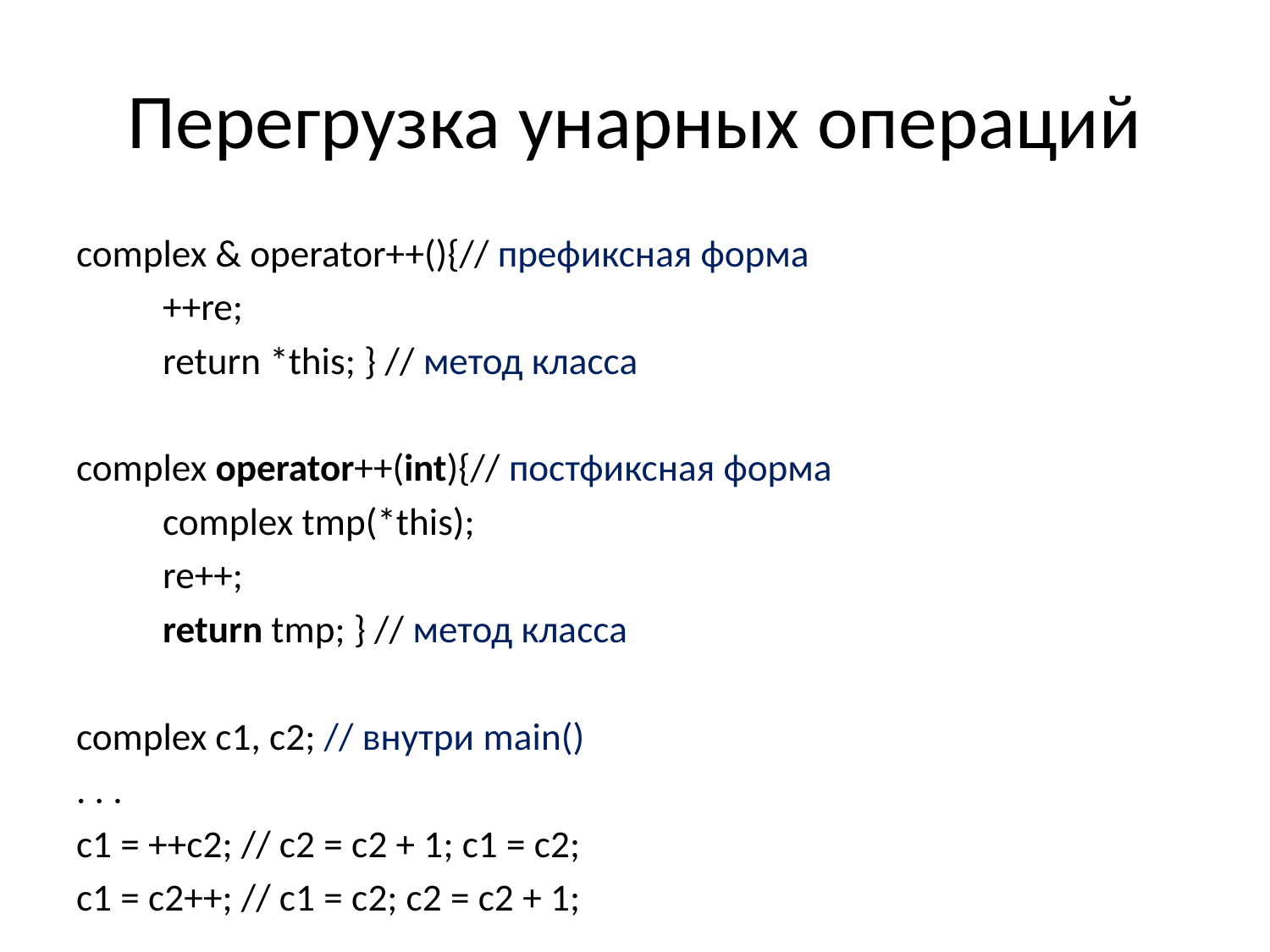

# Перегрузка унарных операций
complex & operator++(){// префиксная форма
	++re;
	return *this; } // метод класса

complex operator++(int){// постфиксная форма
	complex tmp(*this);
	re++;
	return tmp; } // метод класса

complex c1, c2; // внутри main()
. . .
c1 = ++c2; // c2 = c2 + 1; c1 = c2;
c1 = c2++; // c1 = c2; c2 = c2 + 1;